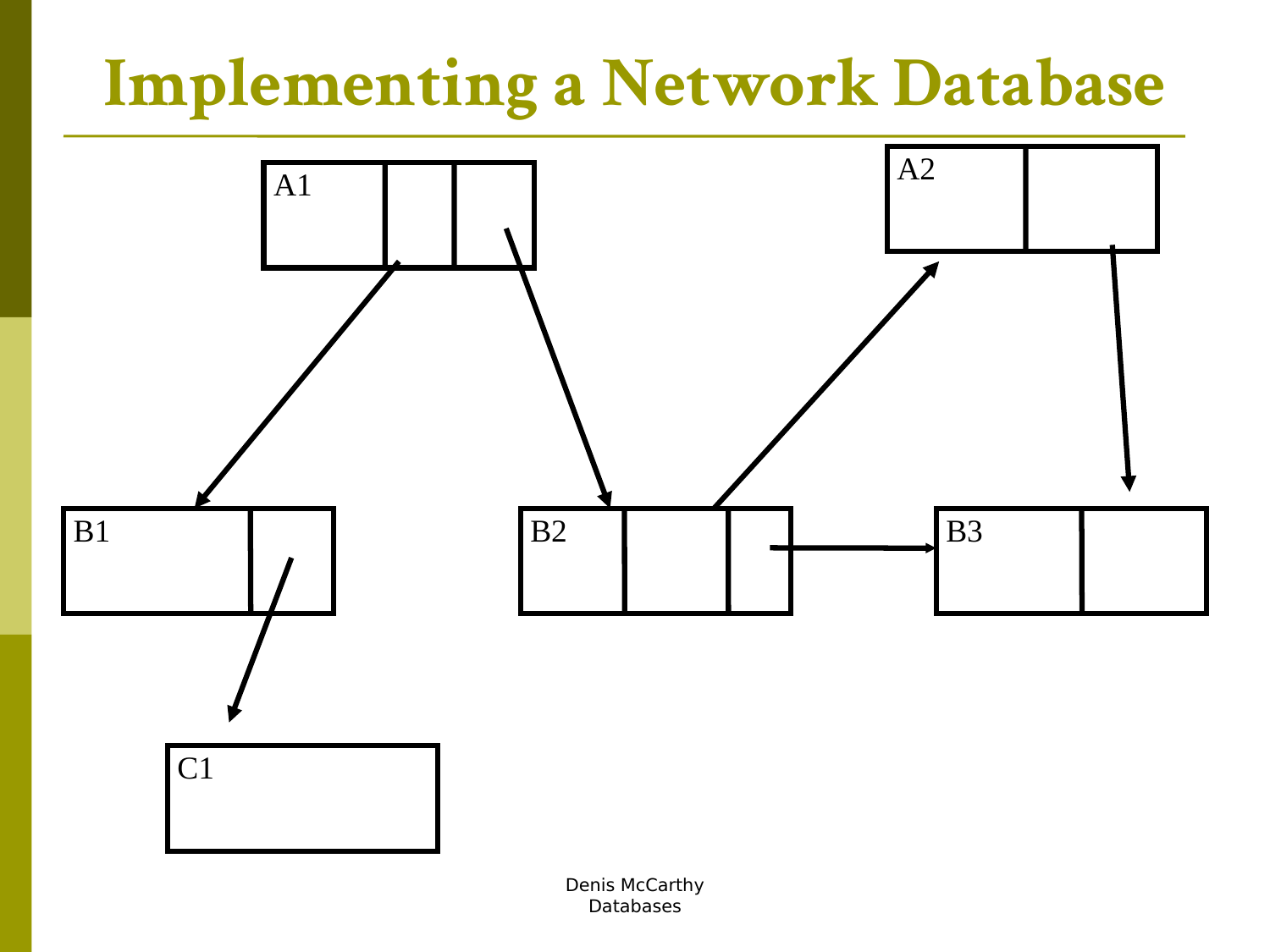

# Implementing a Network Database
 A2

 A1

 B1

 B3

 C1
 B2
Denis McCarthy
Databases